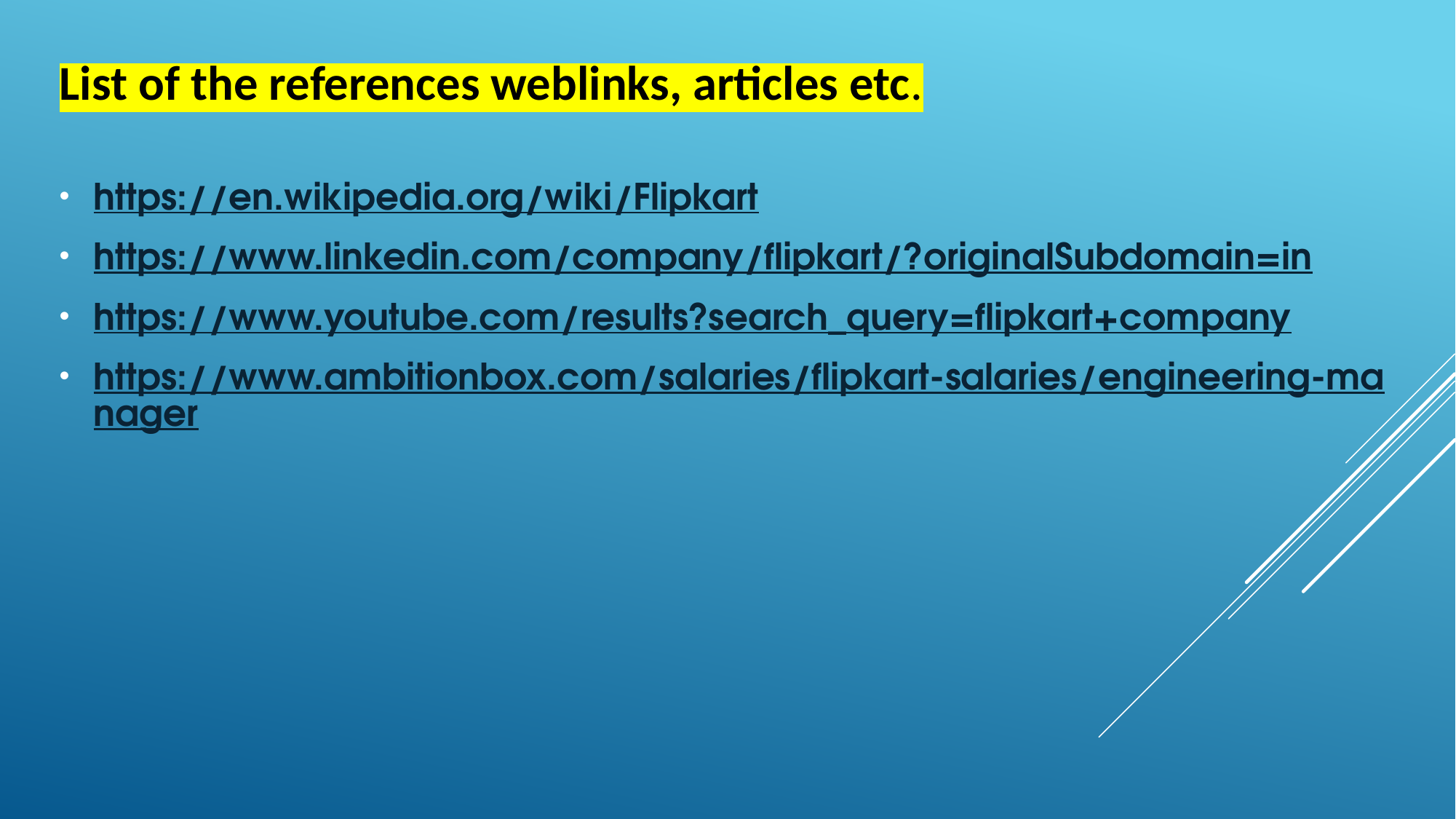

List of the references weblinks, articles etc.

https://en.wikipedia.org/wiki/Flipkart
https://www.linkedin.com/company/flipkart/?originalSubdomain=in
https://www.youtube.com/results?search_query=flipkart+company
https://www.ambitionbox.com/salaries/flipkart-salaries/engineering-manager